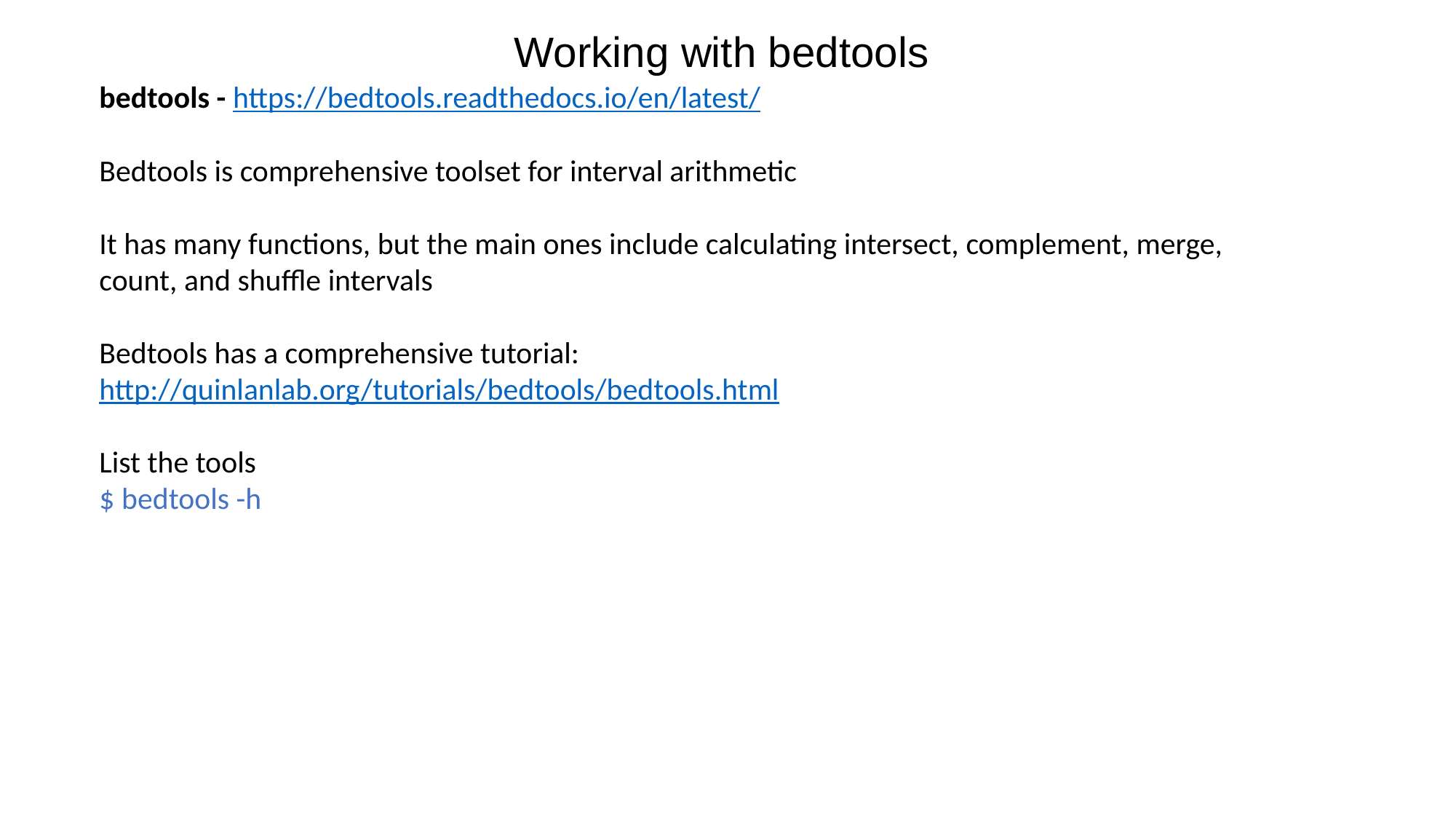

Working with bedtools
bedtools - https://bedtools.readthedocs.io/en/latest/

Bedtools is comprehensive toolset for interval arithmetic

It has many functions, but the main ones include calculating intersect, complement, merge, count, and shuffle intervals

Bedtools has a comprehensive tutorial:
http://quinlanlab.org/tutorials/bedtools/bedtools.html

List the tools
$ bedtools -h